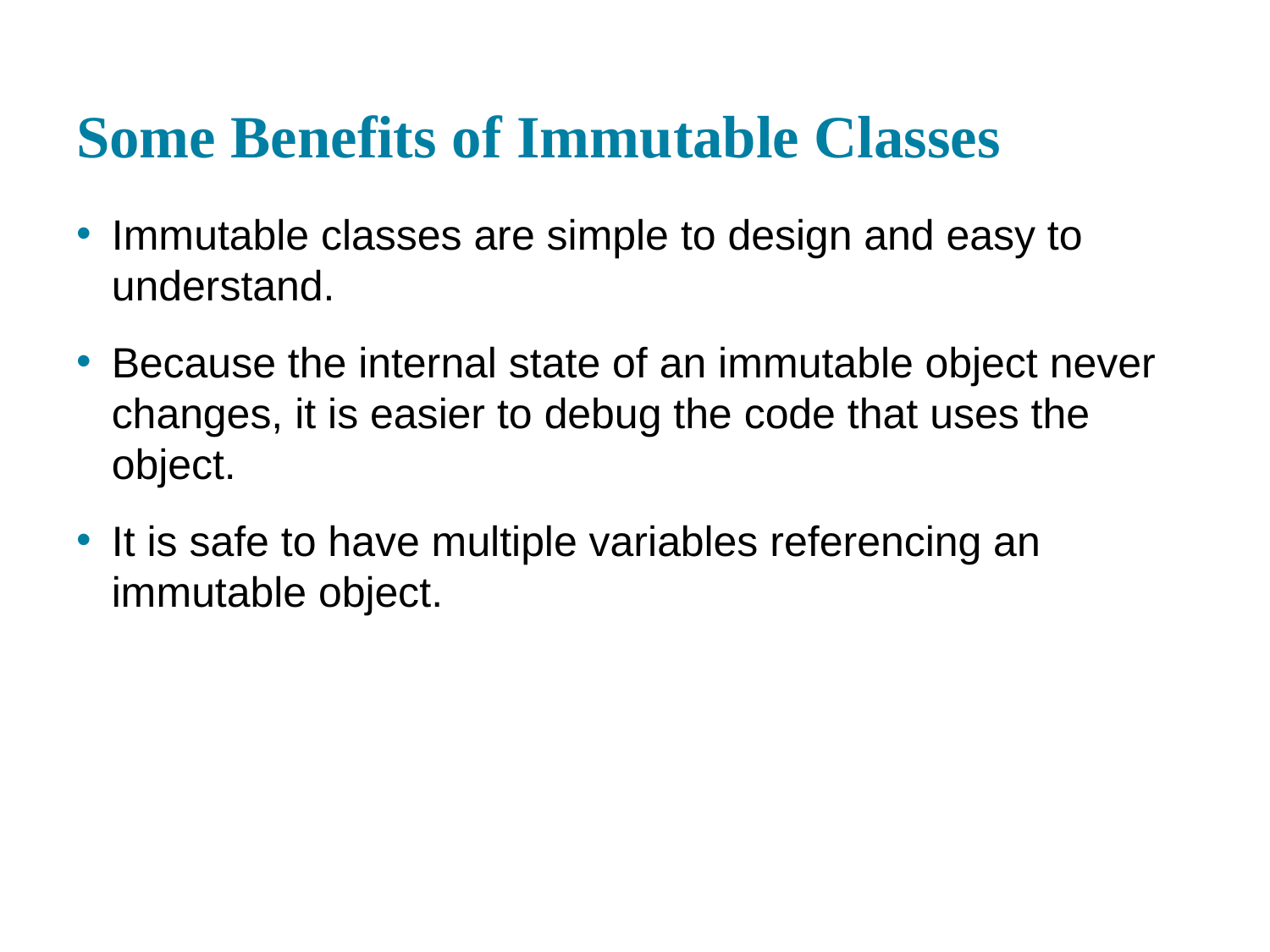

# Some Benefits of Immutable Classes
Immutable classes are simple to design and easy to understand.
Because the internal state of an immutable object never changes, it is easier to debug the code that uses the object.
It is safe to have multiple variables referencing an immutable object.